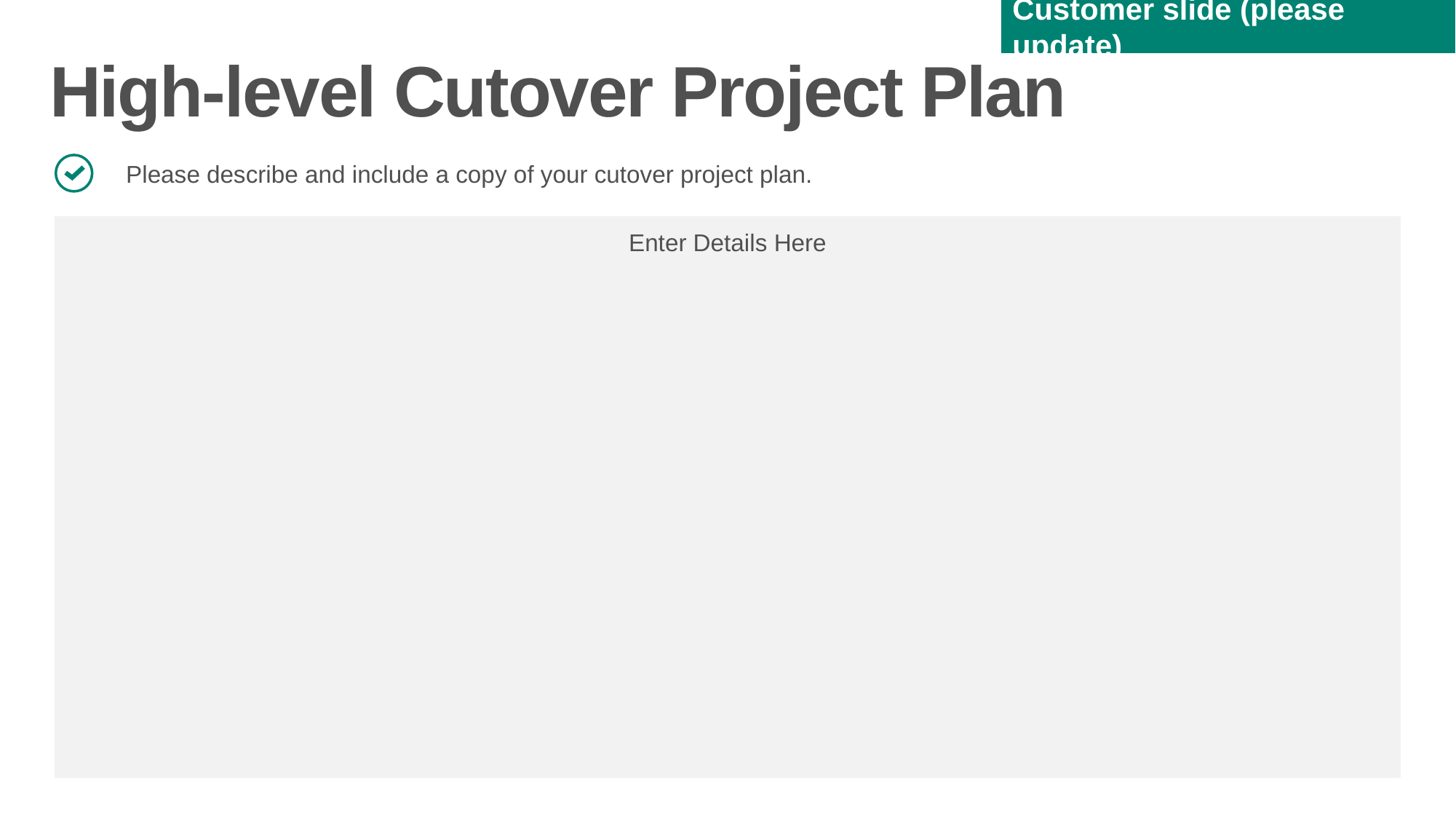

Customer slide (please update)
# High-level Cutover Project Plan
Please describe and include a copy of your cutover project plan.

Enter Details Here